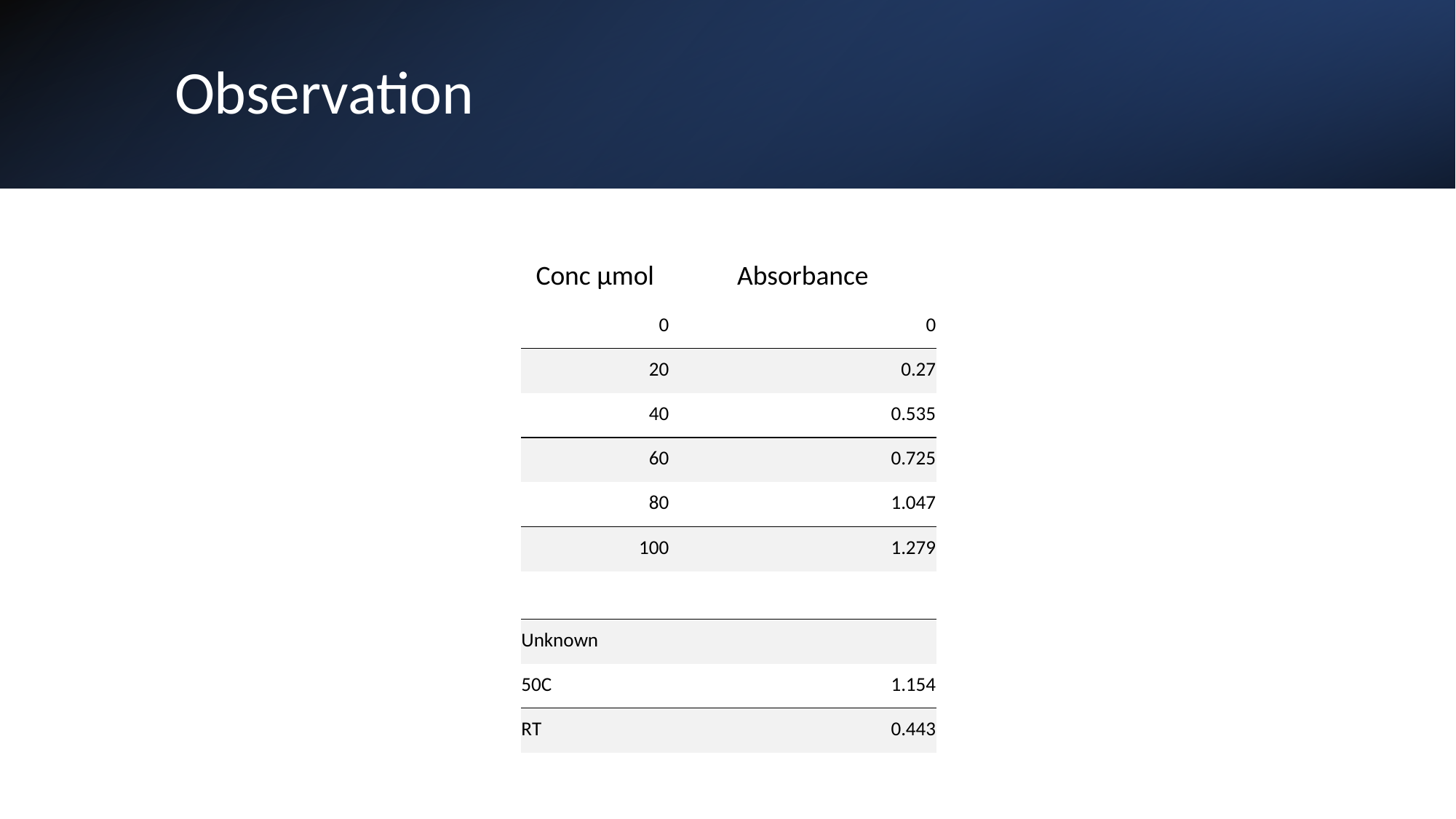

# Observation
| Conc μmol | Absorbance |
| --- | --- |
| 0 | 0 |
| 20 | 0.27 |
| 40 | 0.535 |
| 60 | 0.725 |
| 80 | 1.047 |
| 100 | 1.279 |
|  |  |
| Unknown |  |
| 50C | 1.154 |
| RT | 0.443 |